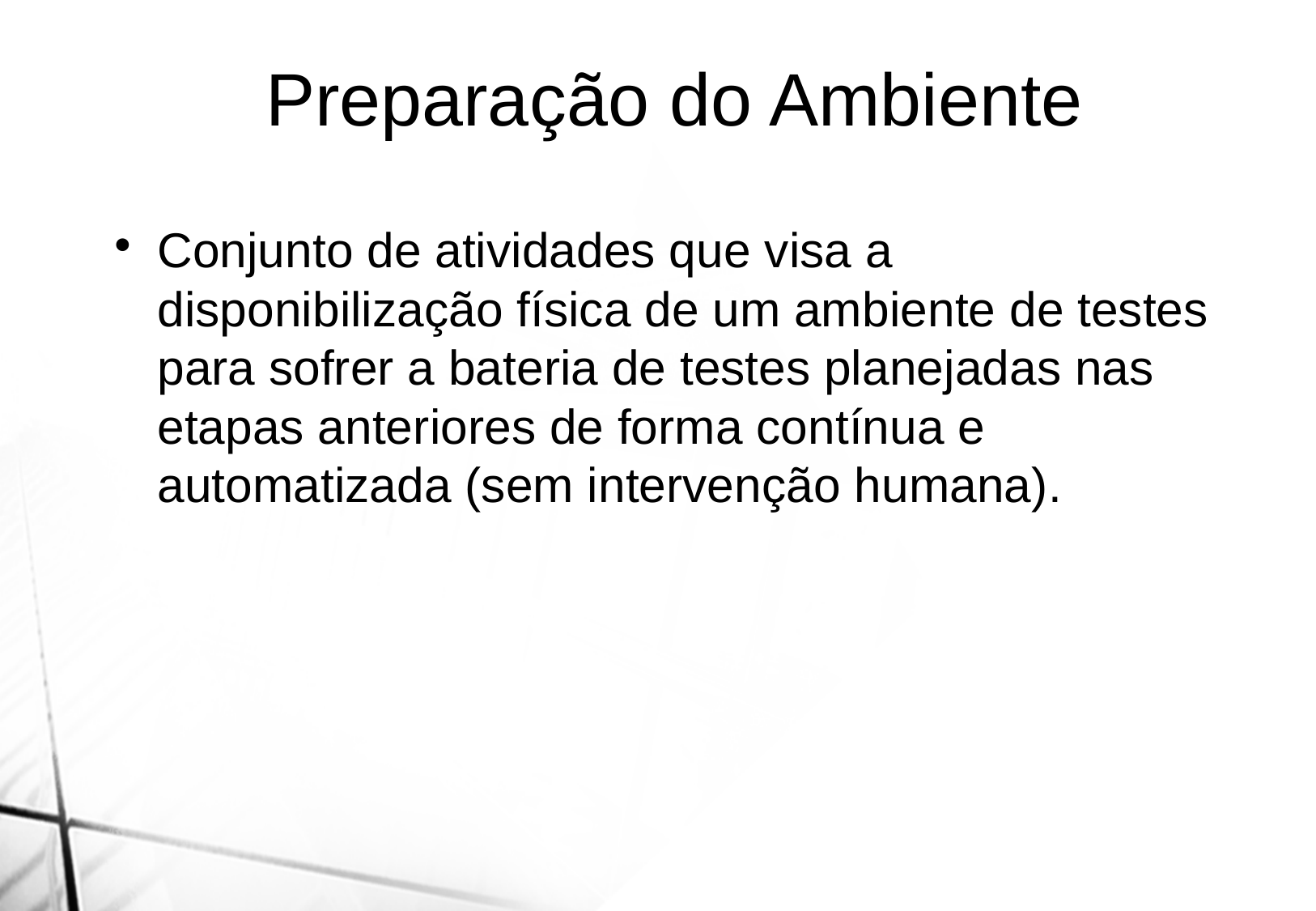

Preparação do Ambiente
Conjunto de atividades que visa a disponibilização física de um ambiente de testes para sofrer a bateria de testes planejadas nas etapas anteriores de forma contínua e automatizada (sem intervenção humana).